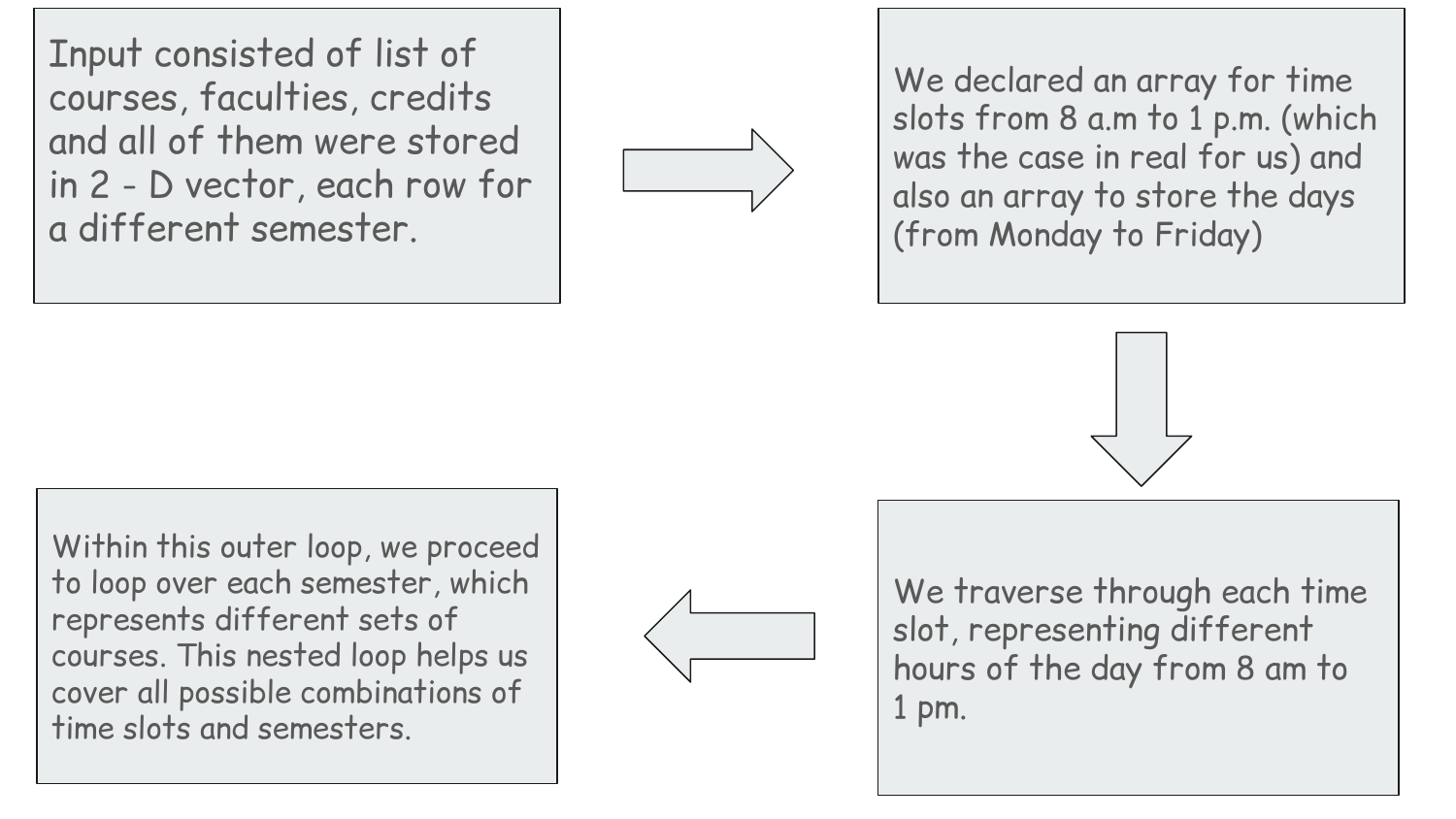

Input consisted of list of courses, faculties, credits and all of them were stored in 2 - D vector, each row for a different semester.

We declared an array for time slots from 8 a.m to 1 p.m. (which was the case in real for us) and also an array to store the days (from Monday to Friday)

Within this outer loop, we proceed to loop over each semester, which represents different sets of courses. This nested loop helps us cover all possible combinations of time slots and semesters.
We traverse through each time slot, representing different hours of the day from 8 am to
1 pm.